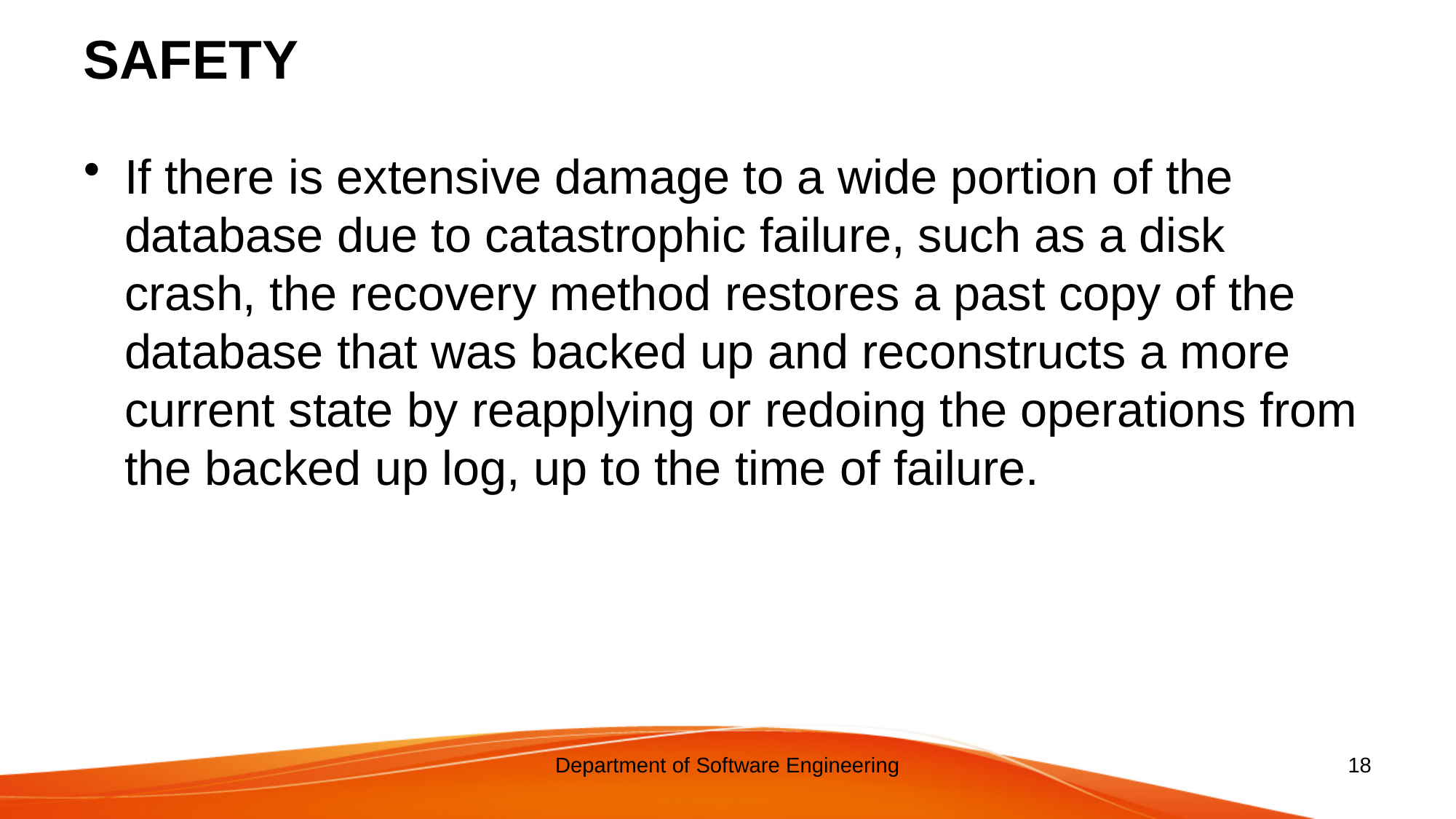

# SAFETY
If there is extensive damage to a wide portion of the database due to catastrophic failure, such as a disk crash, the recovery method restores a past copy of the database that was backed up and reconstructs a more current state by reapplying or redoing the operations from the backed up log, up to the time of failure.
Department of Software Engineering
18